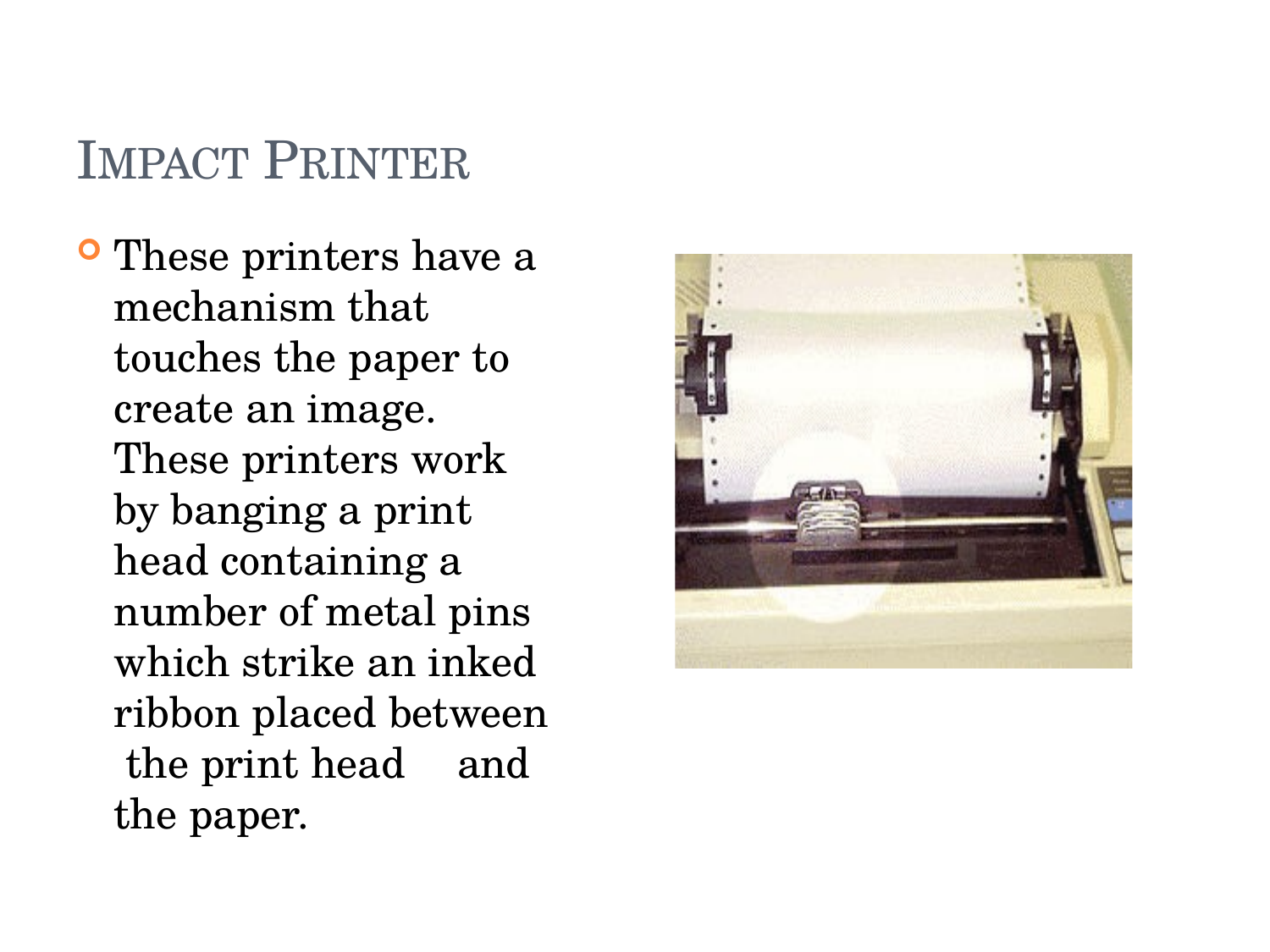

# IMPACT PRINTER
These printers have a  mechanism that  touches the paper to  create an image.  These printers work  by banging a print  head containing a  number of metal pins  which strike an inked  ribbon placed between  the print head	and  the paper.

53